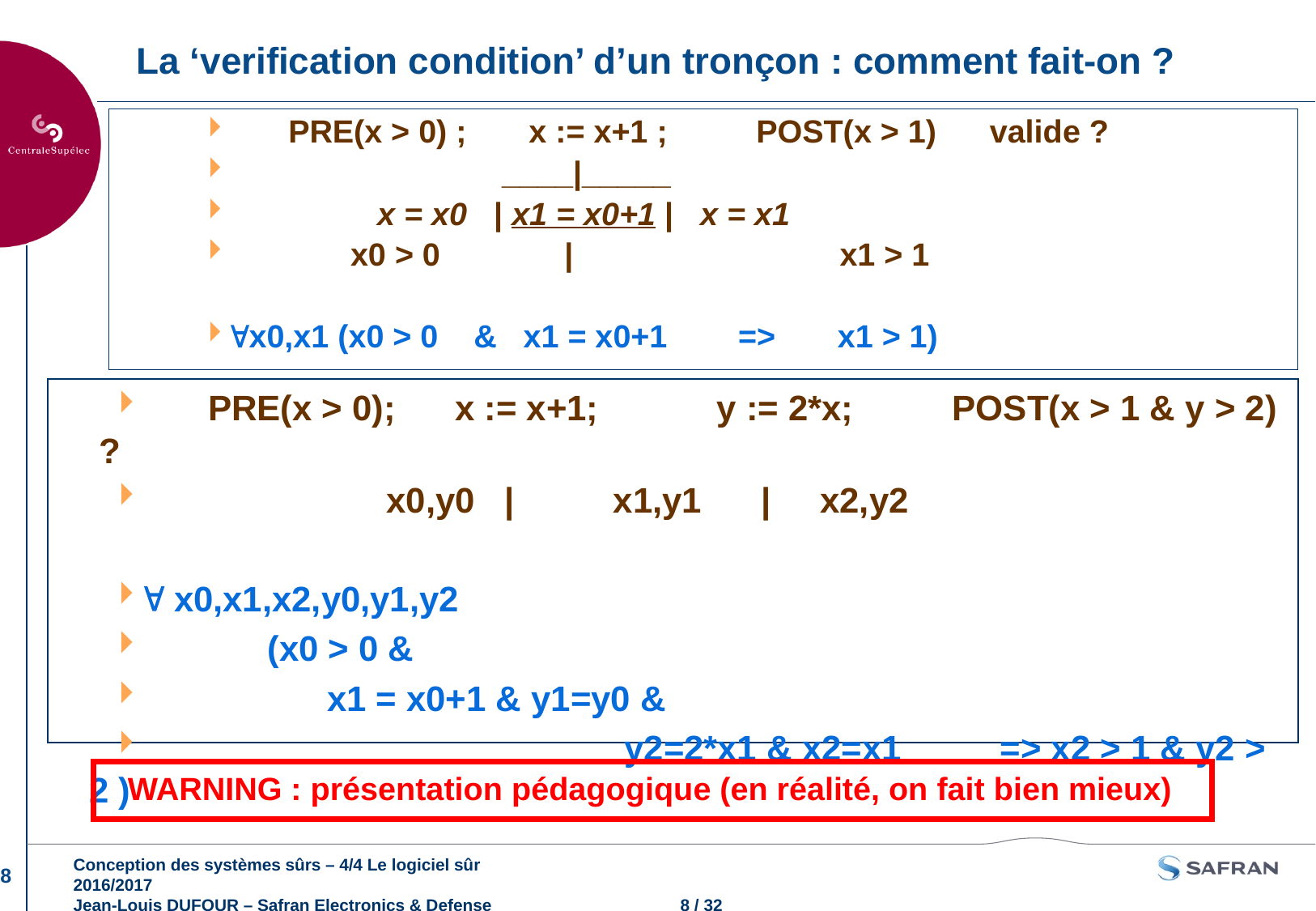

# La ‘verification condition’ d’un tronçon : comment fait-on ?
       PRE(x > 0) ;       x := x+1 ;          POST(x > 1)      valide ?
                               ____|_____
                 x = x0   | x1 = x0+1 |   x = x1
              x0 > 0              |                              x1 > 1

∀x0,x1 (x0 > 0    &   x1 = x0+1        =>       x1 > 1)
       PRE(x > 0);      x := x+1;            y := 2*x;          POST(x > 1 & y > 2)  ?
                         x0,y0   |          x1,y1      |     x2,y2

∀ x0,x1,x2,y0,y1,y2
             (x0 > 0 &
                   x1 = x0+1 & y1=y0 &
                                                 y2=2*x1 & x2=x1          => x2 > 1 & y2 > 2 )
WARNING : présentation pédagogique (en réalité, on fait bien mieux)